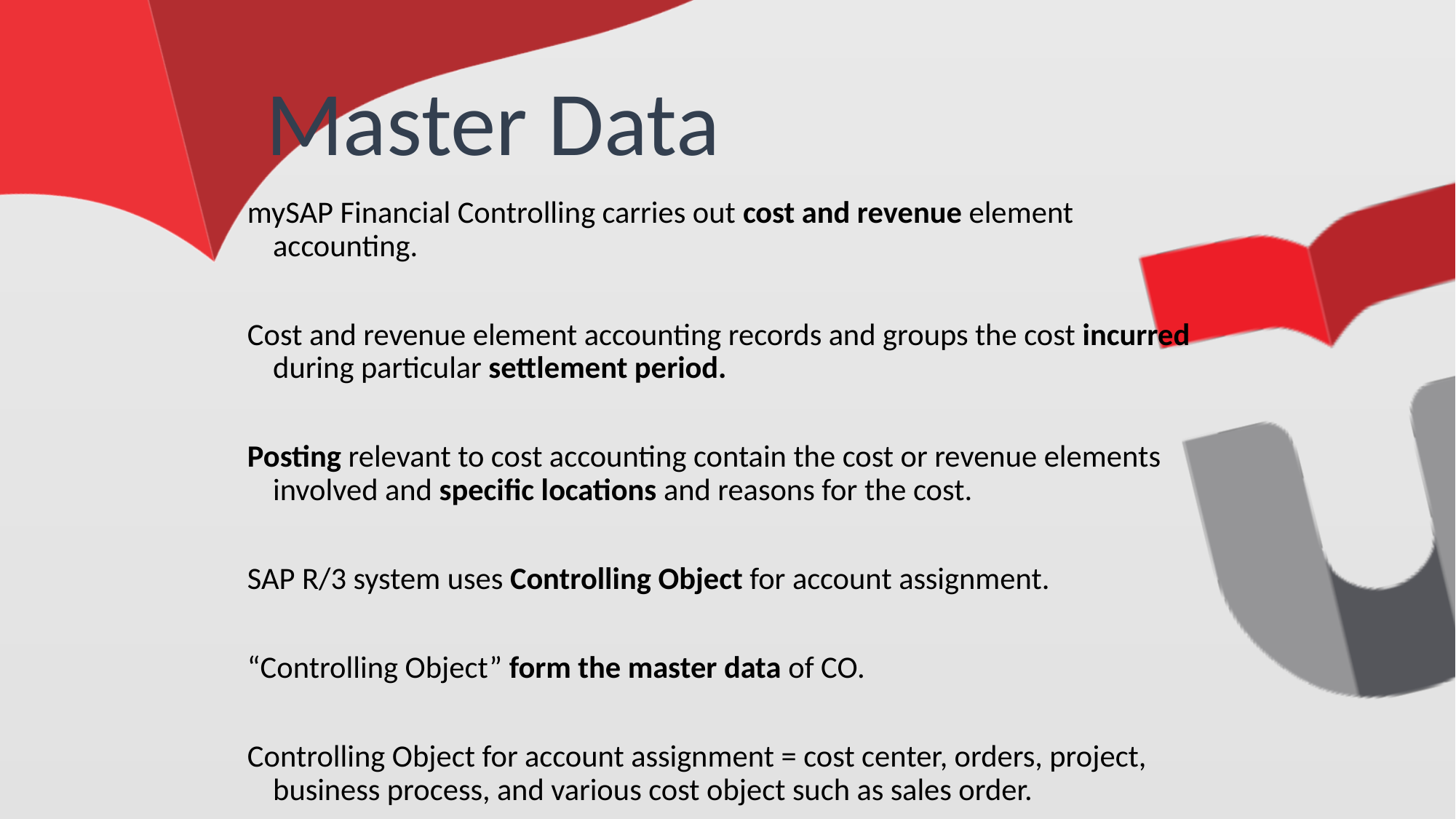

Master Data
mySAP Financial Controlling carries out cost and revenue element accounting.

Cost and revenue element accounting records and groups the cost incurred during particular settlement period.

Posting relevant to cost accounting contain the cost or revenue elements involved and specific locations and reasons for the cost.

SAP R/3 system uses Controlling Object for account assignment.

“Controlling Object” form the master data of CO.

Controlling Object for account assignment = cost center, orders, project, business process, and various cost object such as sales order.